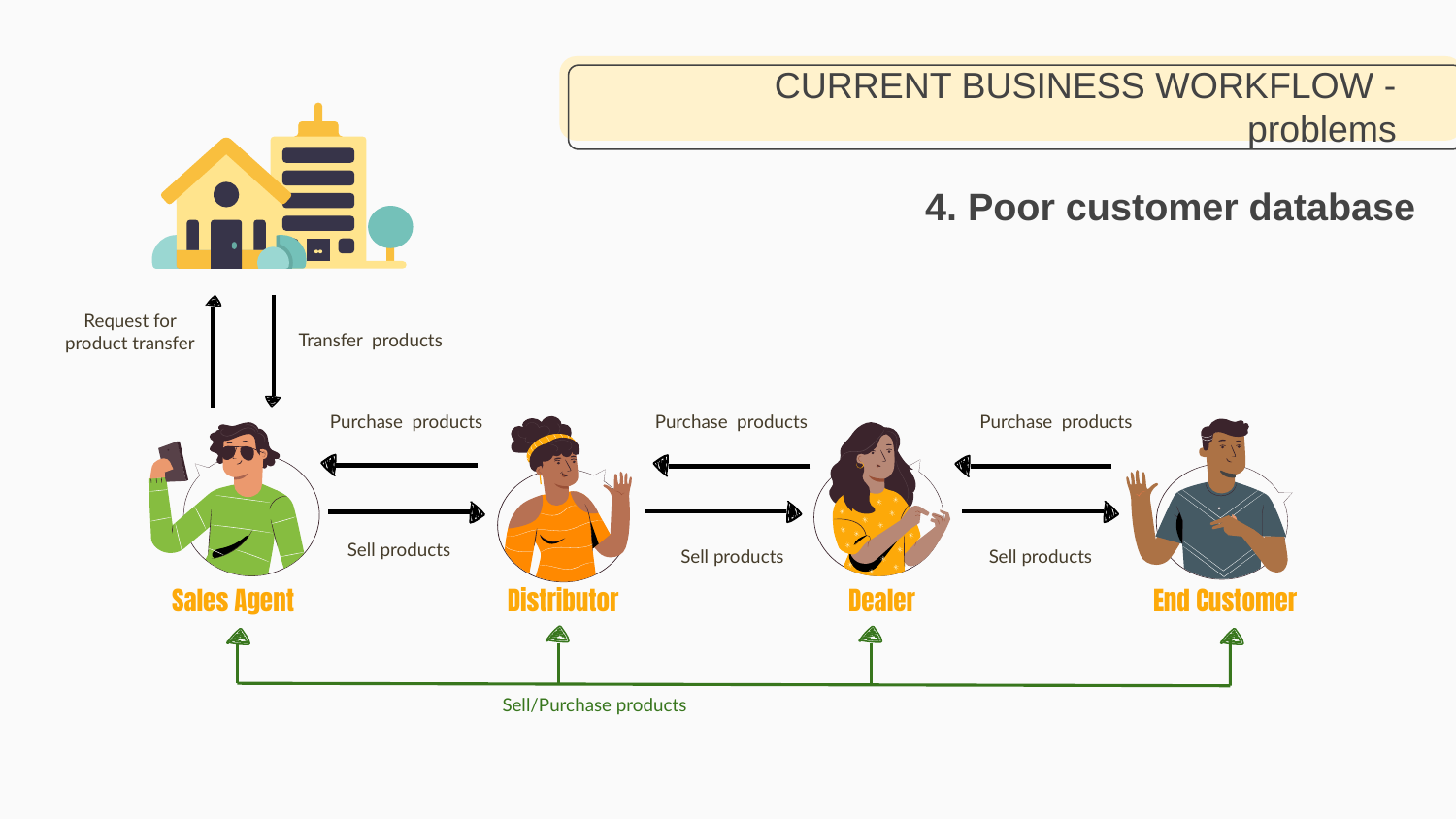

# CURRENT BUSINESS WORKFLOW - problems

4. Poor customer database

Request for product transfer
Transfer  products

Purchase  products
Purchase  products
Purchase  products

Sell products

Sell products
Sell products

Sales Agent
Distributor
Dealer
End Customer

Sell/Purchase products